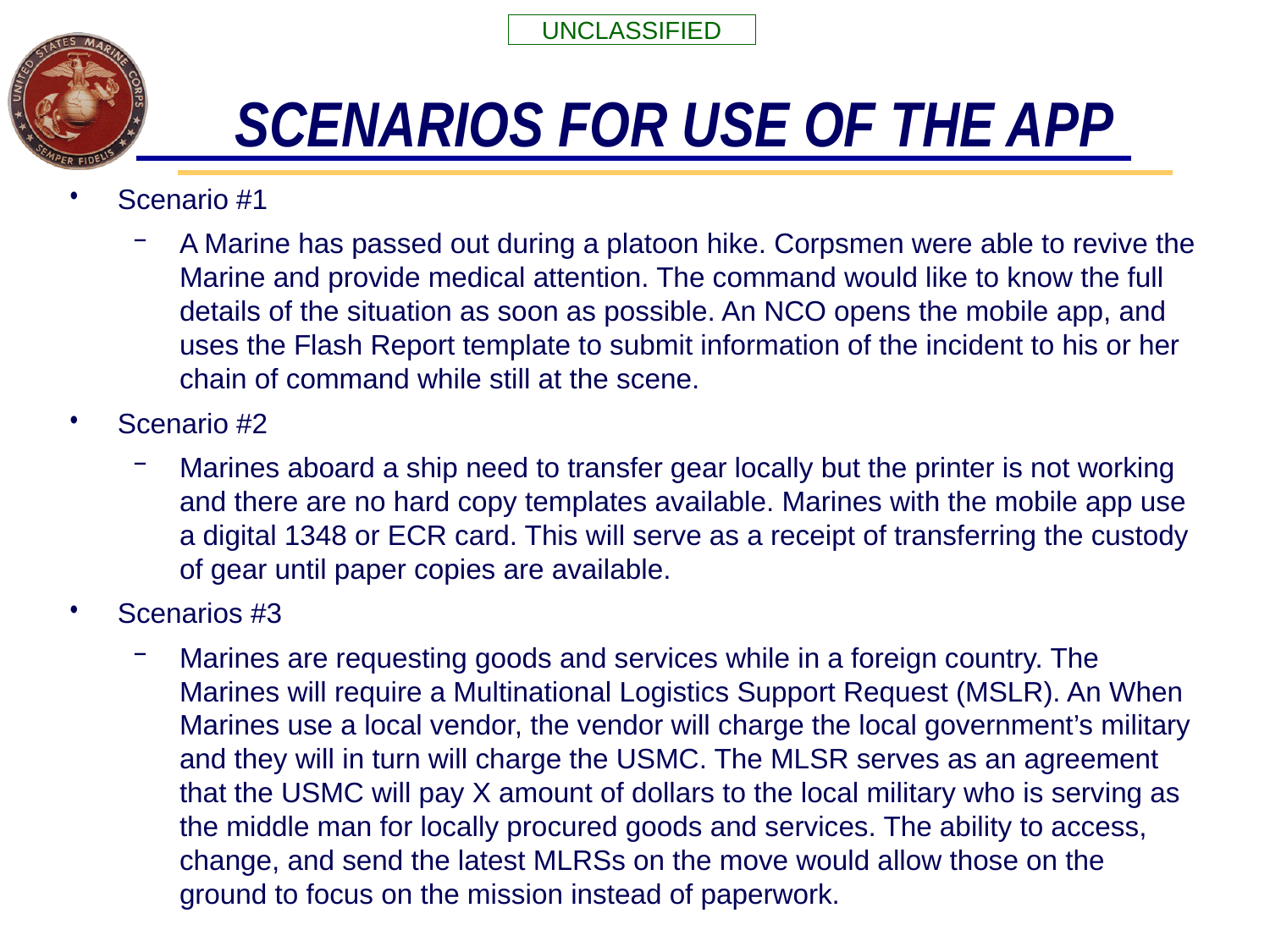

# SCENARIOS FOR USE OF THE APP
Scenario #1
A Marine has passed out during a platoon hike. Corpsmen were able to revive the Marine and provide medical attention. The command would like to know the full details of the situation as soon as possible. An NCO opens the mobile app, and uses the Flash Report template to submit information of the incident to his or her chain of command while still at the scene.
Scenario #2
Marines aboard a ship need to transfer gear locally but the printer is not working and there are no hard copy templates available. Marines with the mobile app use a digital 1348 or ECR card. This will serve as a receipt of transferring the custody of gear until paper copies are available.
Scenarios #3
Marines are requesting goods and services while in a foreign country. The Marines will require a Multinational Logistics Support Request (MSLR). An When Marines use a local vendor, the vendor will charge the local government’s military and they will in turn will charge the USMC. The MLSR serves as an agreement that the USMC will pay X amount of dollars to the local military who is serving as the middle man for locally procured goods and services. The ability to access, change, and send the latest MLRSs on the move would allow those on the ground to focus on the mission instead of paperwork.